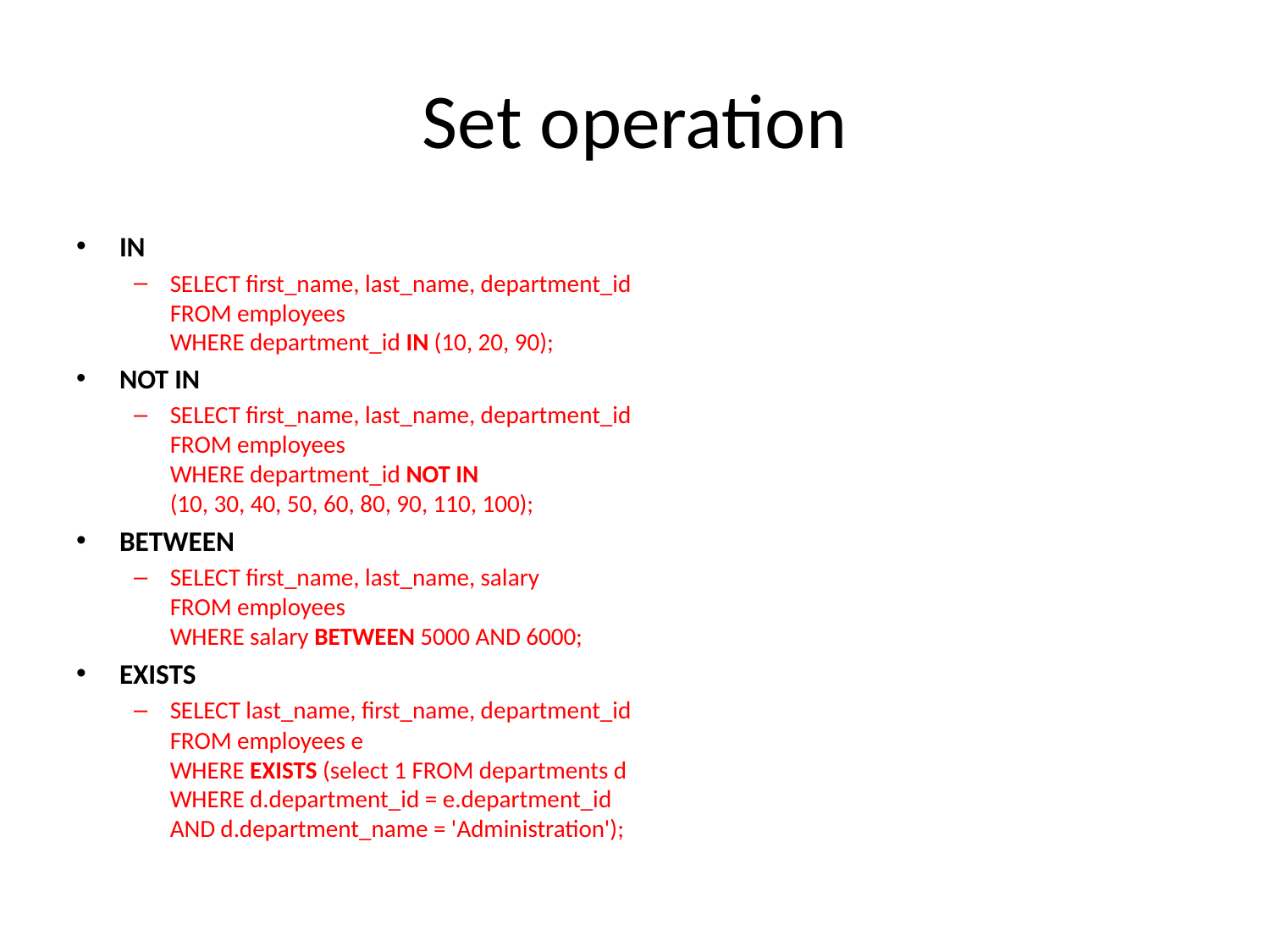

# Set operation
IN
SELECT first_name, last_name, department_id
FROM employees
WHERE department_id IN (10, 20, 90);
NOT IN
SELECT first_name, last_name, department_id
FROM employees
WHERE department_id NOT IN
(10, 30, 40, 50, 60, 80, 90, 110, 100);
BETWEEN
SELECT first_name, last_name, salary
FROM employees
WHERE salary BETWEEN 5000 AND 6000;
EXISTS
SELECT last_name, first_name, department_id
FROM employees e
WHERE EXISTS (select 1 FROM departments d
WHERE d.department_id = e.department_id
AND d.department_name = 'Administration');